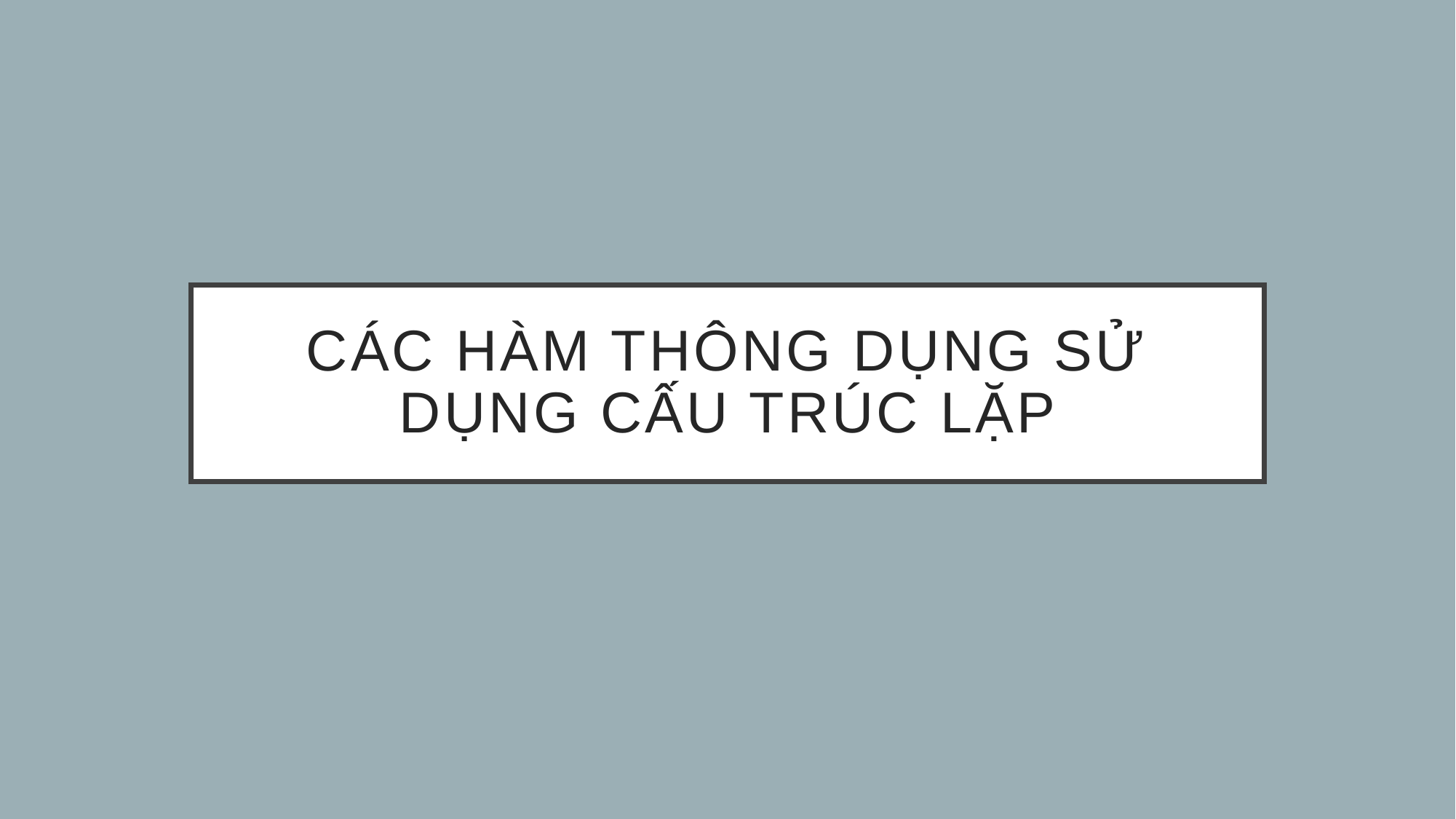

# các hàm thông dụng sử dụng cấu trúc lặp